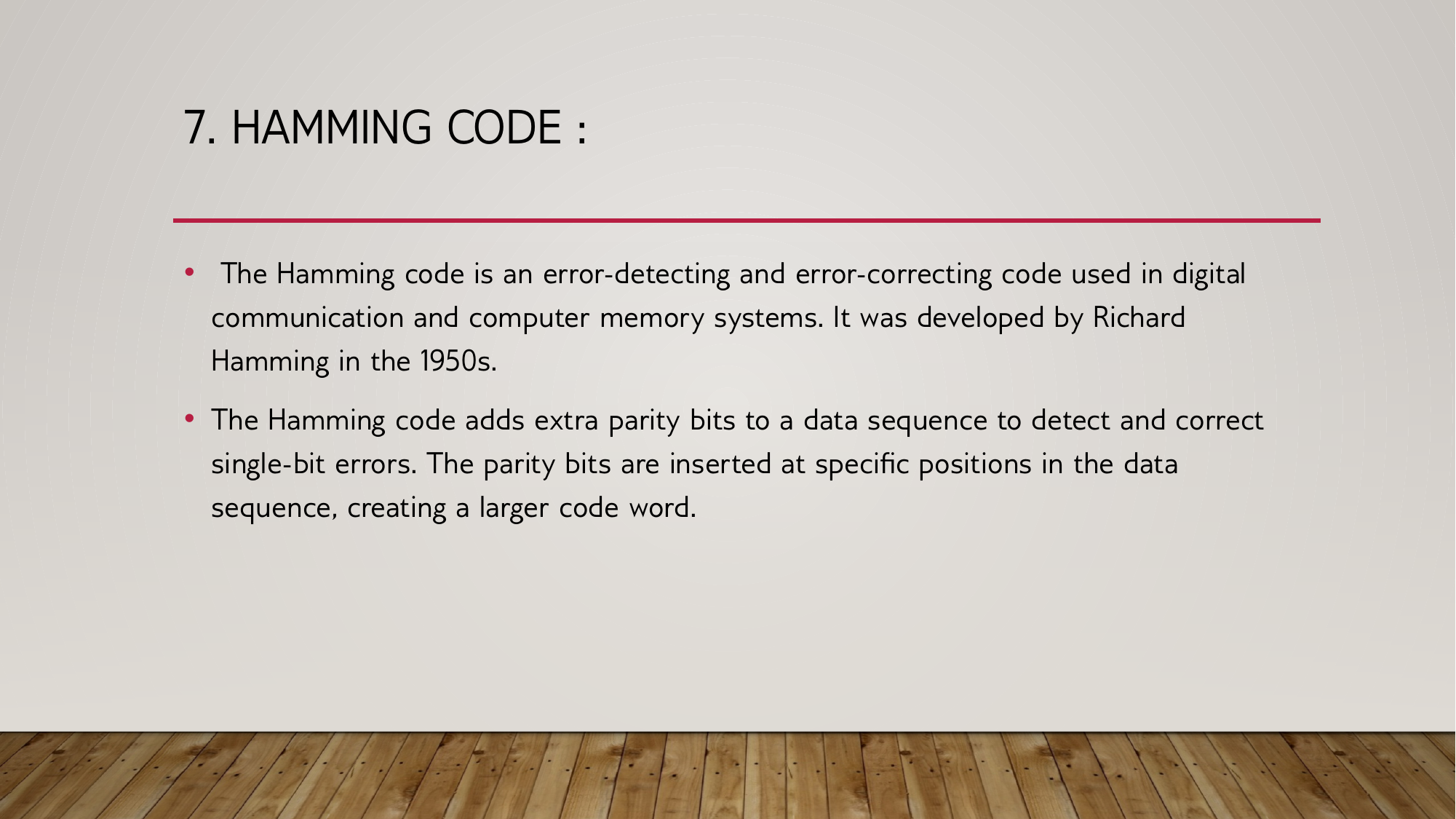

# 7. Hamming Code :
 The Hamming code is an error-detecting and error-correcting code used in digital communication and computer memory systems. It was developed by Richard Hamming in the 1950s.
The Hamming code adds extra parity bits to a data sequence to detect and correct single-bit errors. The parity bits are inserted at specific positions in the data sequence, creating a larger code word.